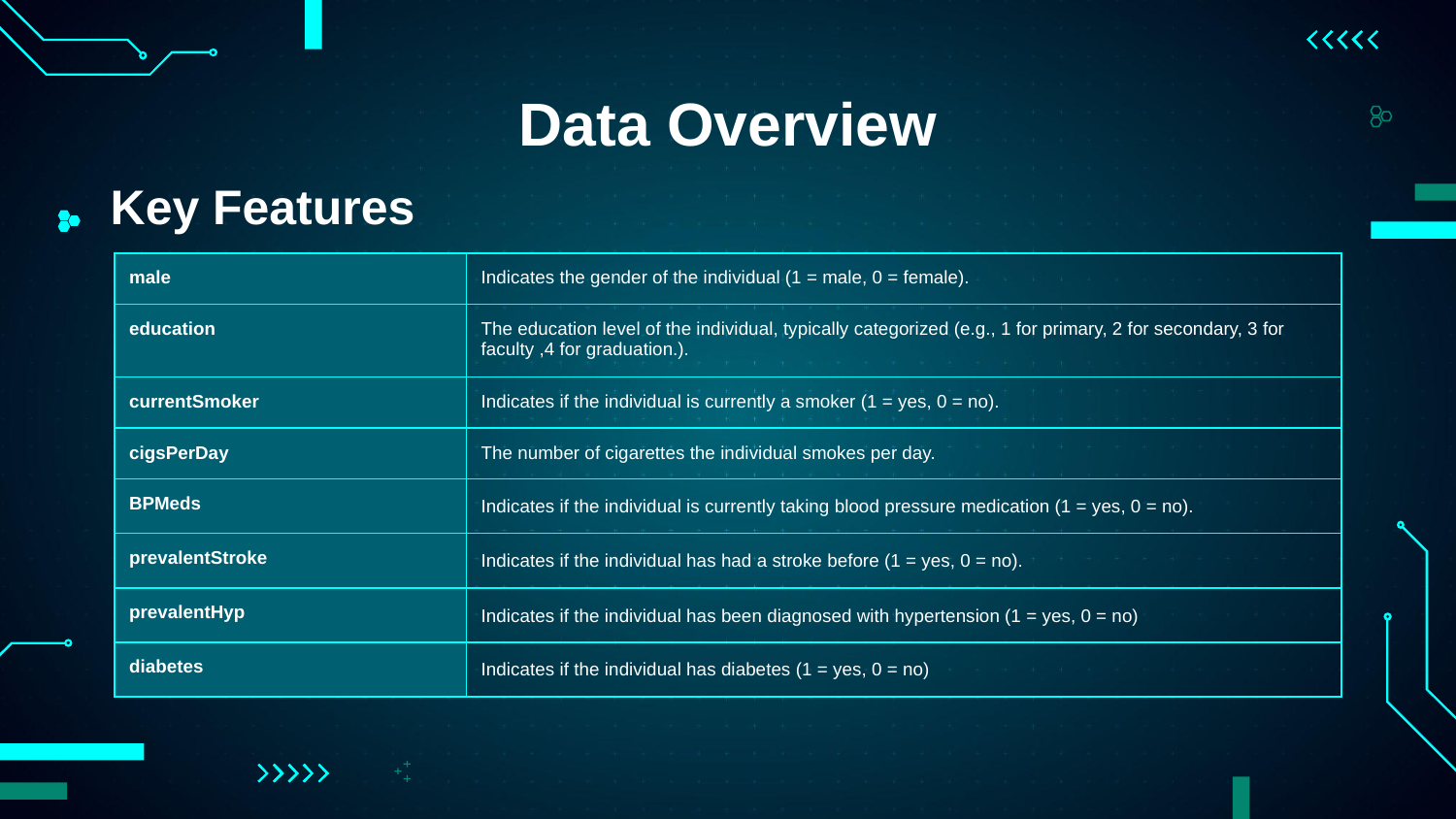

# Data Overview
Key Features
| male | Indicates the gender of the individual (1 = male, 0 = female). |
| --- | --- |
| education | The education level of the individual, typically categorized (e.g., 1 for primary, 2 for secondary, 3 for faculty ,4 for graduation.). |
| currentSmoker | Indicates if the individual is currently a smoker (1 = yes, 0 = no). |
| cigsPerDay | The number of cigarettes the individual smokes per day. |
| BPMeds | Indicates if the individual is currently taking blood pressure medication (1 = yes, 0 = no). |
| prevalentStroke | Indicates if the individual has had a stroke before (1 = yes, 0 = no). |
| prevalentHyp | Indicates if the individual has been diagnosed with hypertension (1 = yes, 0 = no) |
| --- | --- |
| diabetes | Indicates if the individual has diabetes (1 = yes, 0 = no) |
| --- | --- |